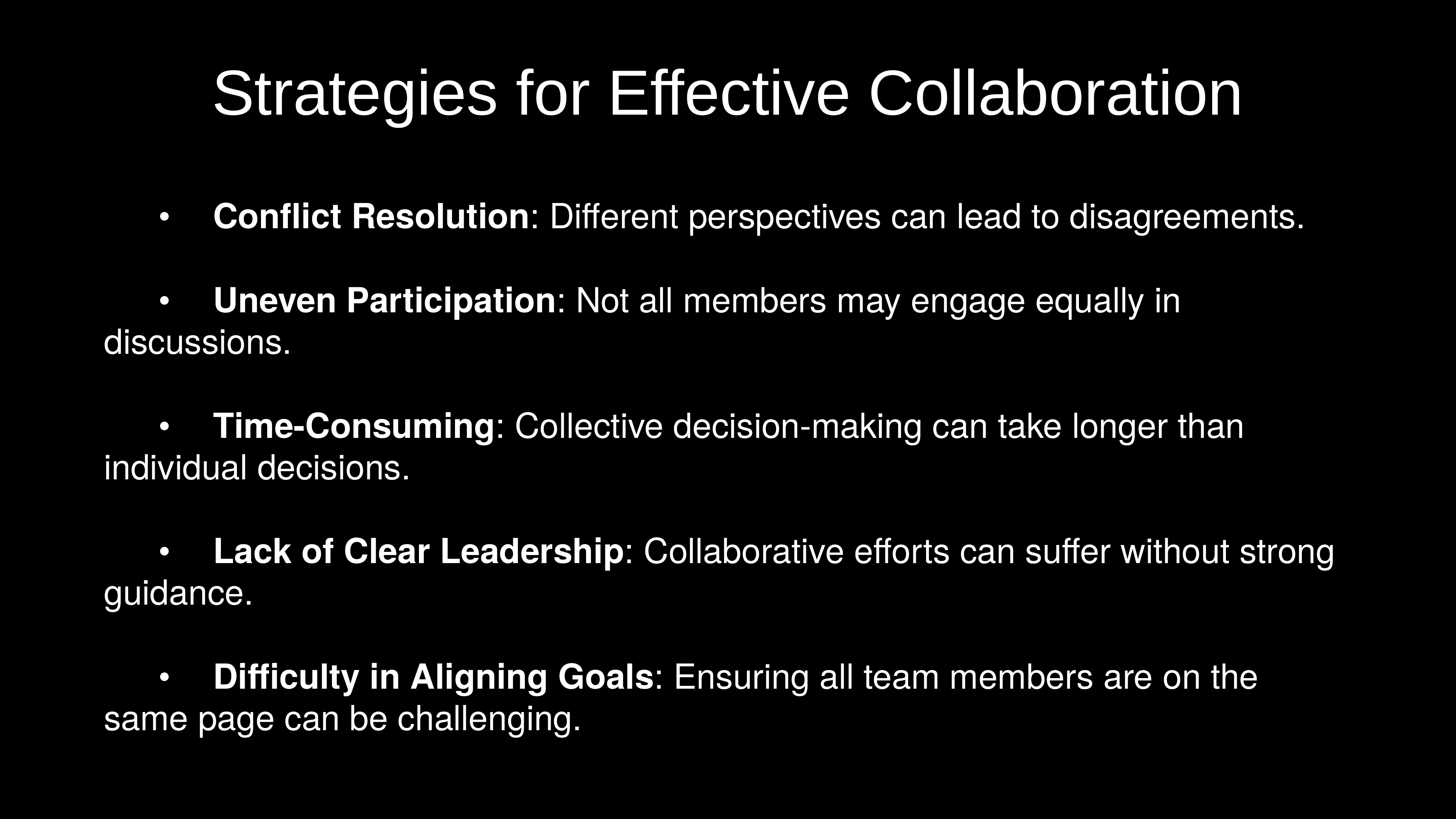

# Strategies for Effective Collaboration
	•	Conflict Resolution: Different perspectives can lead to disagreements.
	•	Uneven Participation: Not all members may engage equally in discussions.
	•	Time-Consuming: Collective decision-making can take longer than individual decisions.
	•	Lack of Clear Leadership: Collaborative efforts can suffer without strong guidance.
	•	Difficulty in Aligning Goals: Ensuring all team members are on the same page can be challenging.